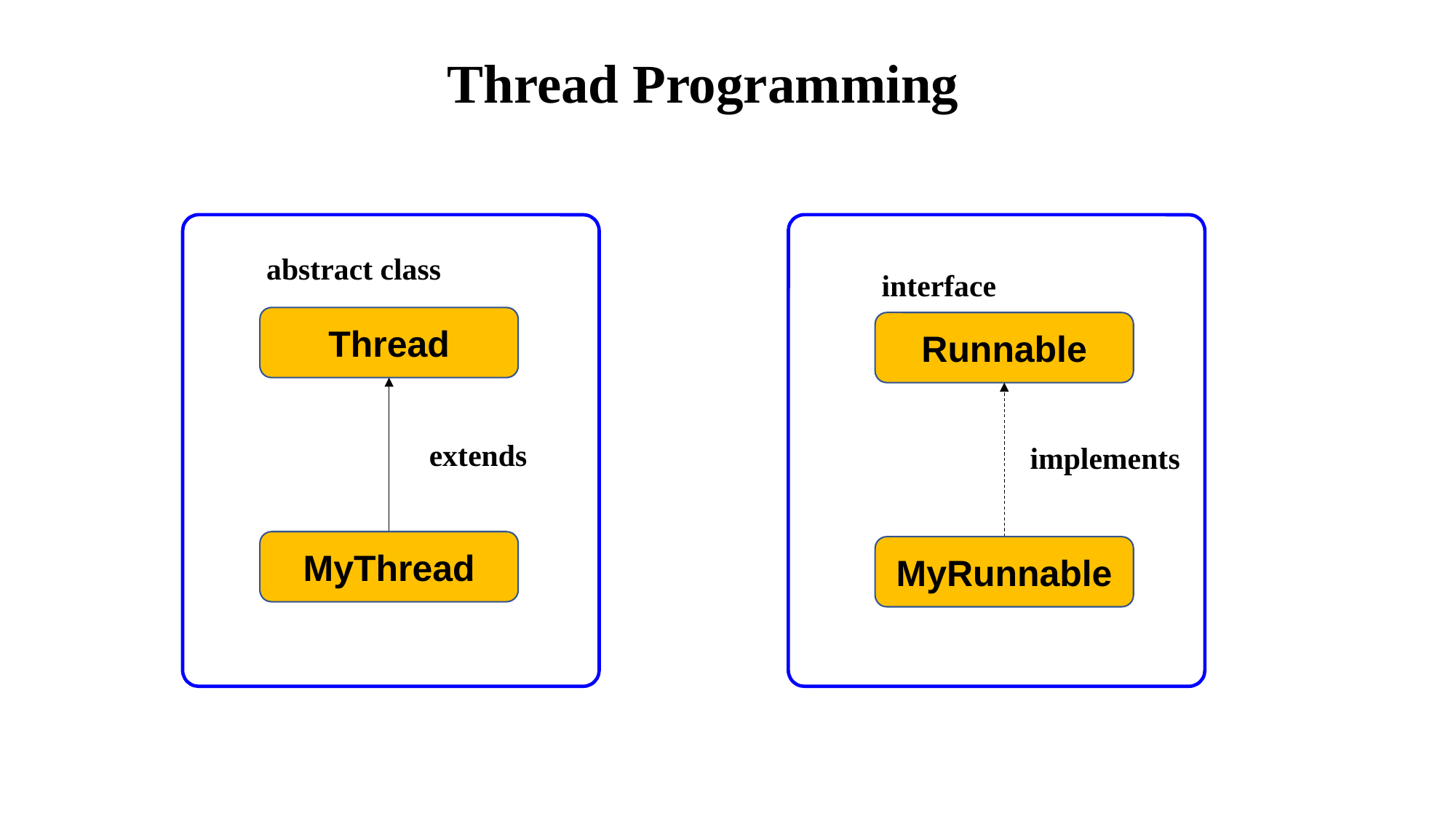

Thread Programming

abstract class
interface
Thread
Runnable
extends
implements
MyThread
MyRunnable